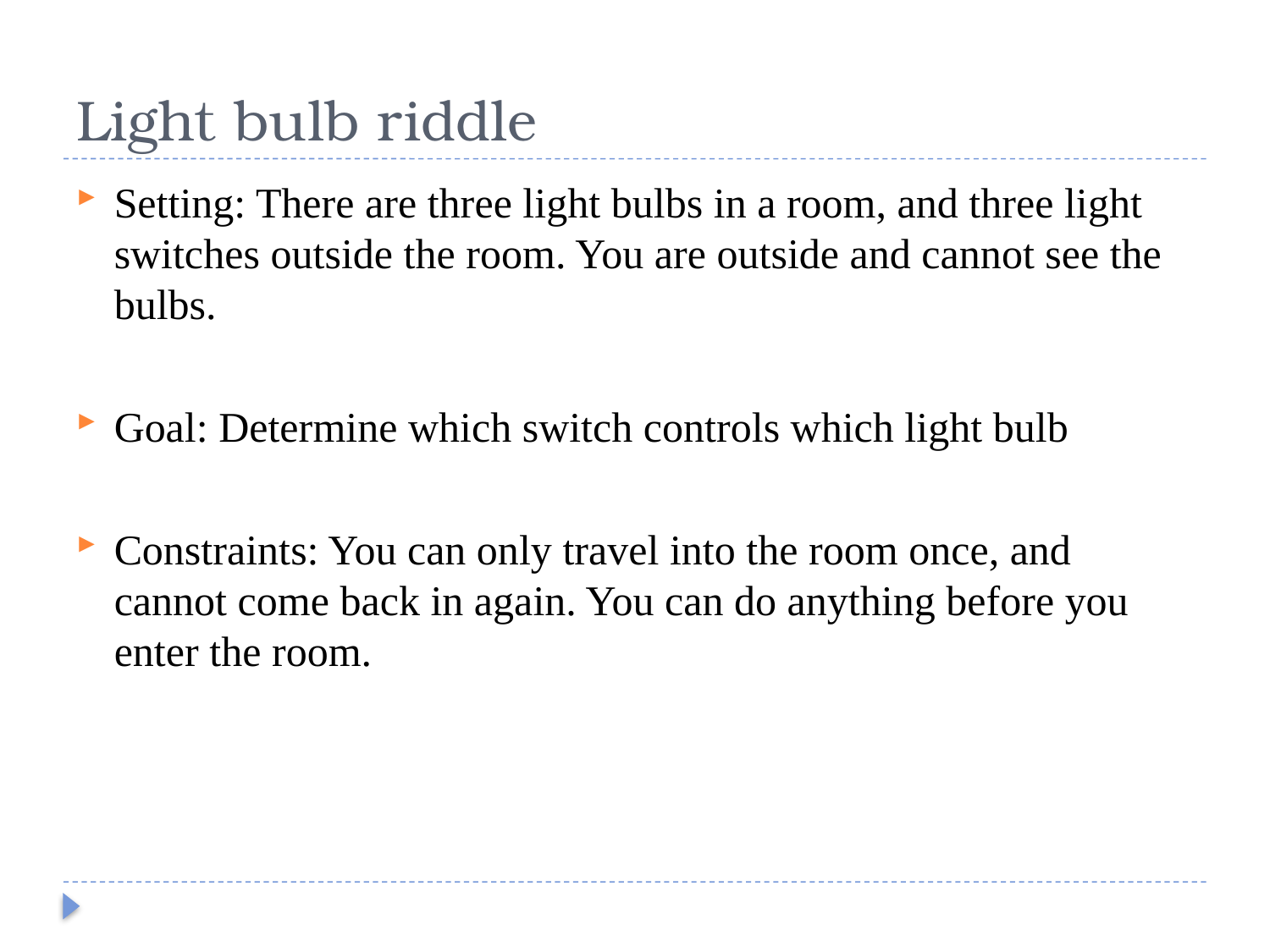

# Light bulb riddle
Setting: There are three light bulbs in a room, and three light switches outside the room. You are outside and cannot see the bulbs.

Goal: Determine which switch controls which light bulb

Constraints: You can only travel into the room once, and cannot come back in again. You can do anything before you enter the room.